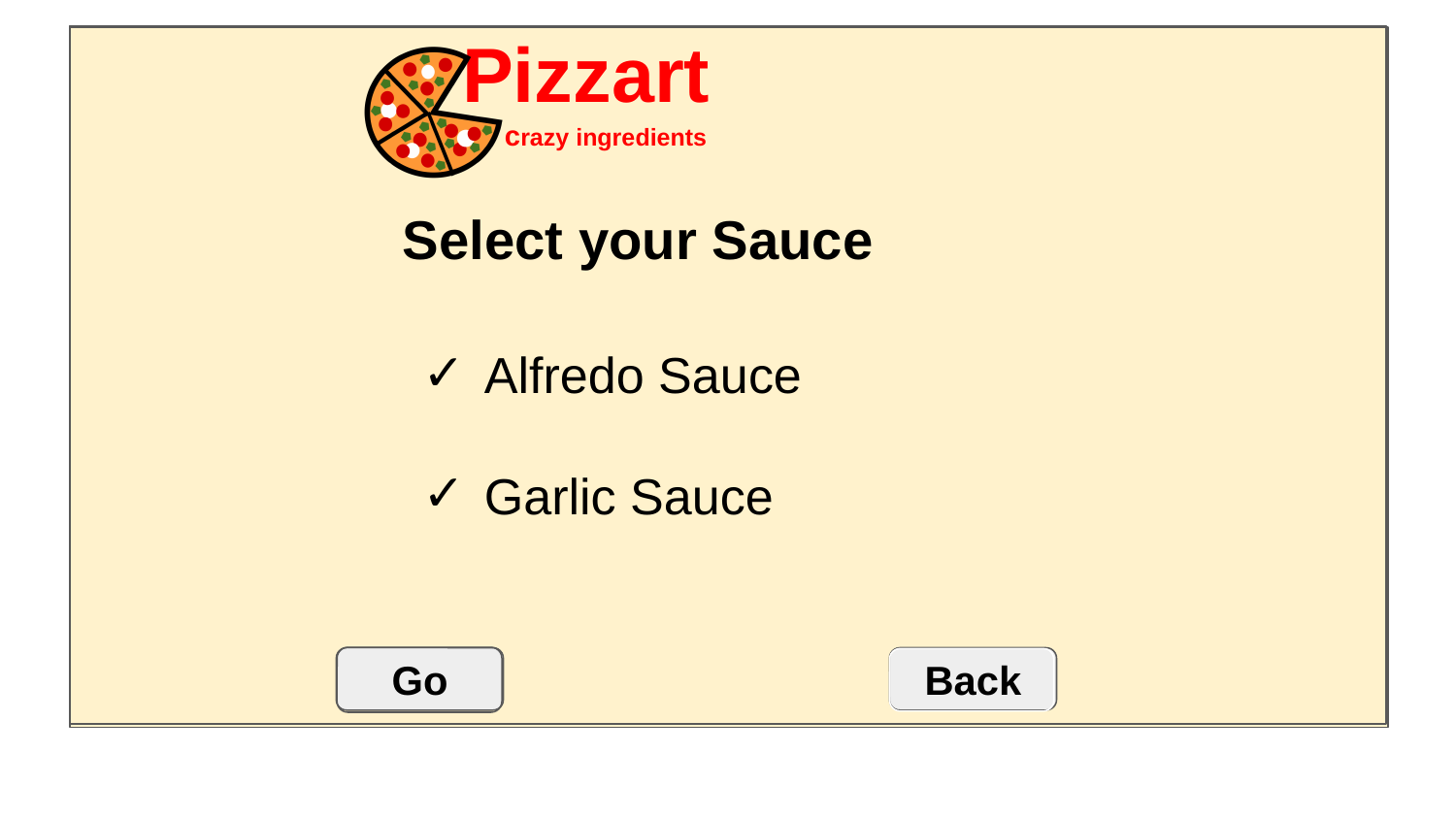

Select your Sauce
Alfredo Sauce

Garlic Sauce